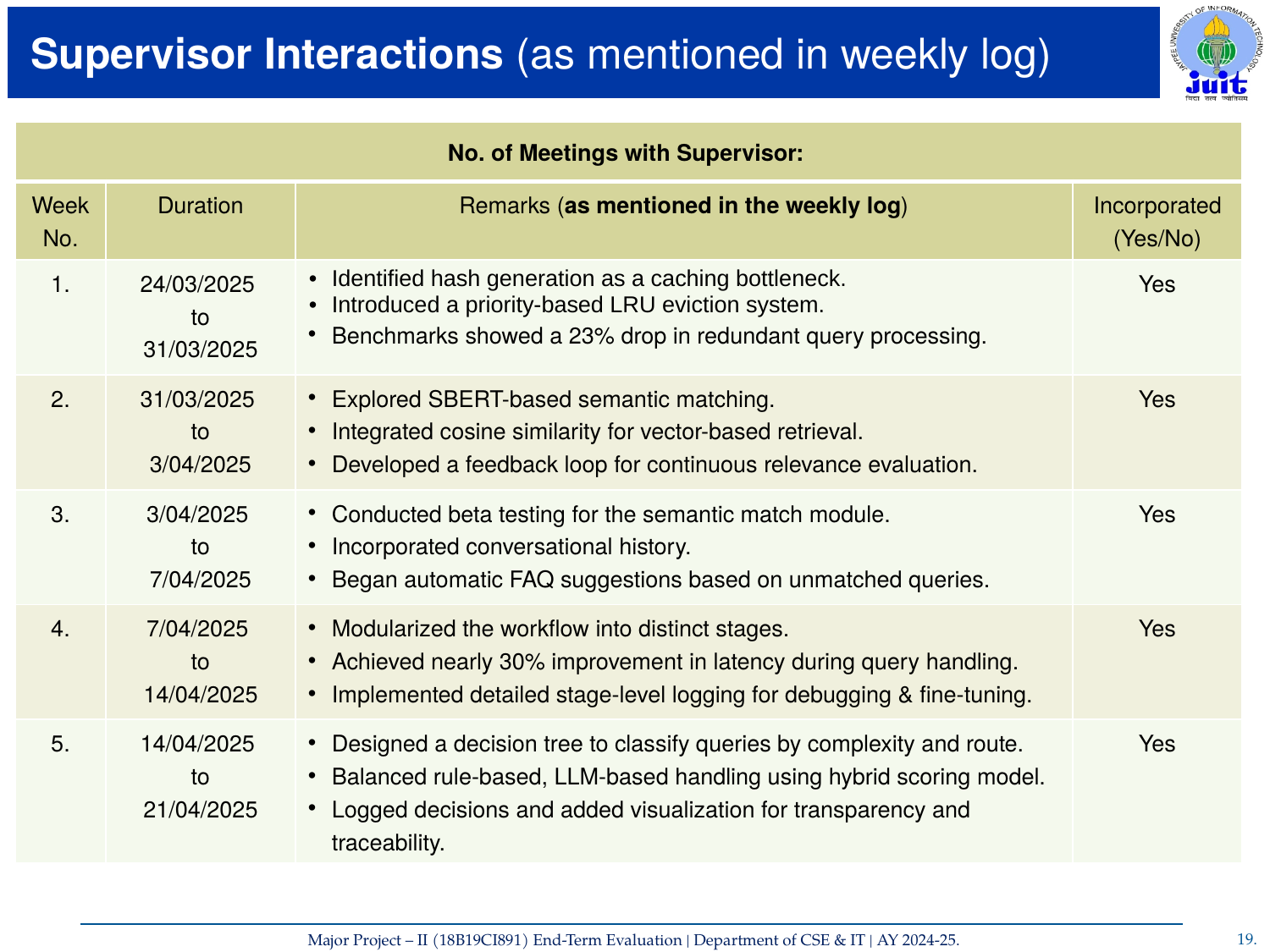

# Supervisor Interactions (as mentioned in weekly log)

| No. of Meetings with Supervisor: |  |  |  |
| --- | --- | --- | --- |
| Week No. | Duration | Remarks (as mentioned in the weekly log) | Incorporated (Yes/No) |
| 1. | 24/03/2025 to 31/03/2025 | Identified hash generation as a caching bottleneck. Introduced a priority-based LRU eviction system. Benchmarks showed a 23% drop in redundant query processing. | Yes |
| 2. | 31/03/2025 to 3/04/2025 | Explored SBERT-based semantic matching. Integrated cosine similarity for vector-based retrieval. Developed a feedback loop for continuous relevance evaluation. | Yes |
| 3. | 3/04/2025 to 7/04/2025 | Conducted beta testing for the semantic match module. Incorporated conversational history. Began automatic FAQ suggestions based on unmatched queries. | Yes |
| 4. | 7/04/2025 to 14/04/2025 | Modularized the workflow into distinct stages. Achieved nearly 30% improvement in latency during query handling. Implemented detailed stage-level logging for debugging & fine-tuning. | Yes |
| 5. | 14/04/2025 to 21/04/2025 | Designed a decision tree to classify queries by complexity and route. Balanced rule-based, LLM-based handling using hybrid scoring model. Logged decisions and added visualization for transparency and traceability. | Yes |